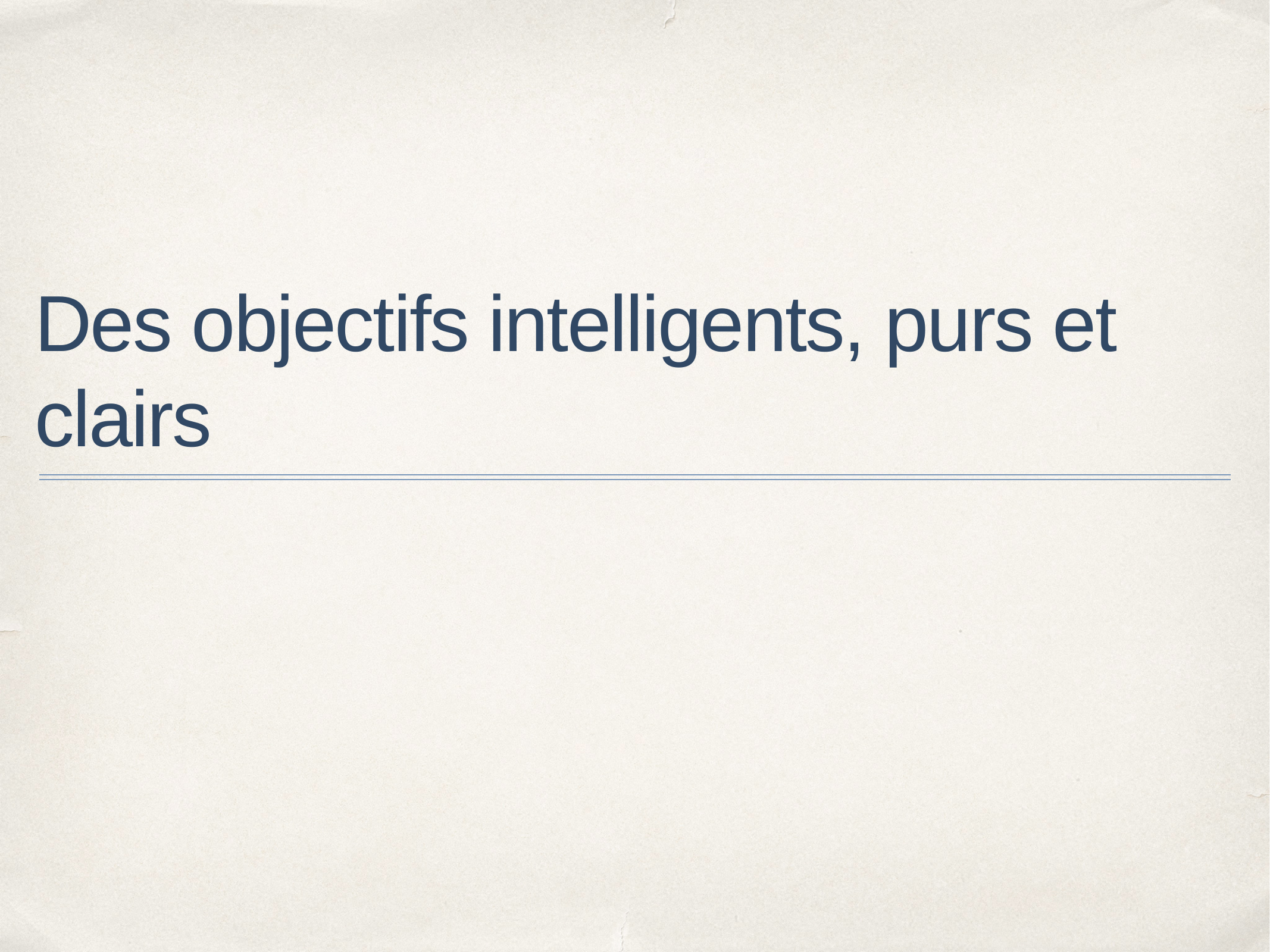

# Des objectifs intelligents, purs et clairs